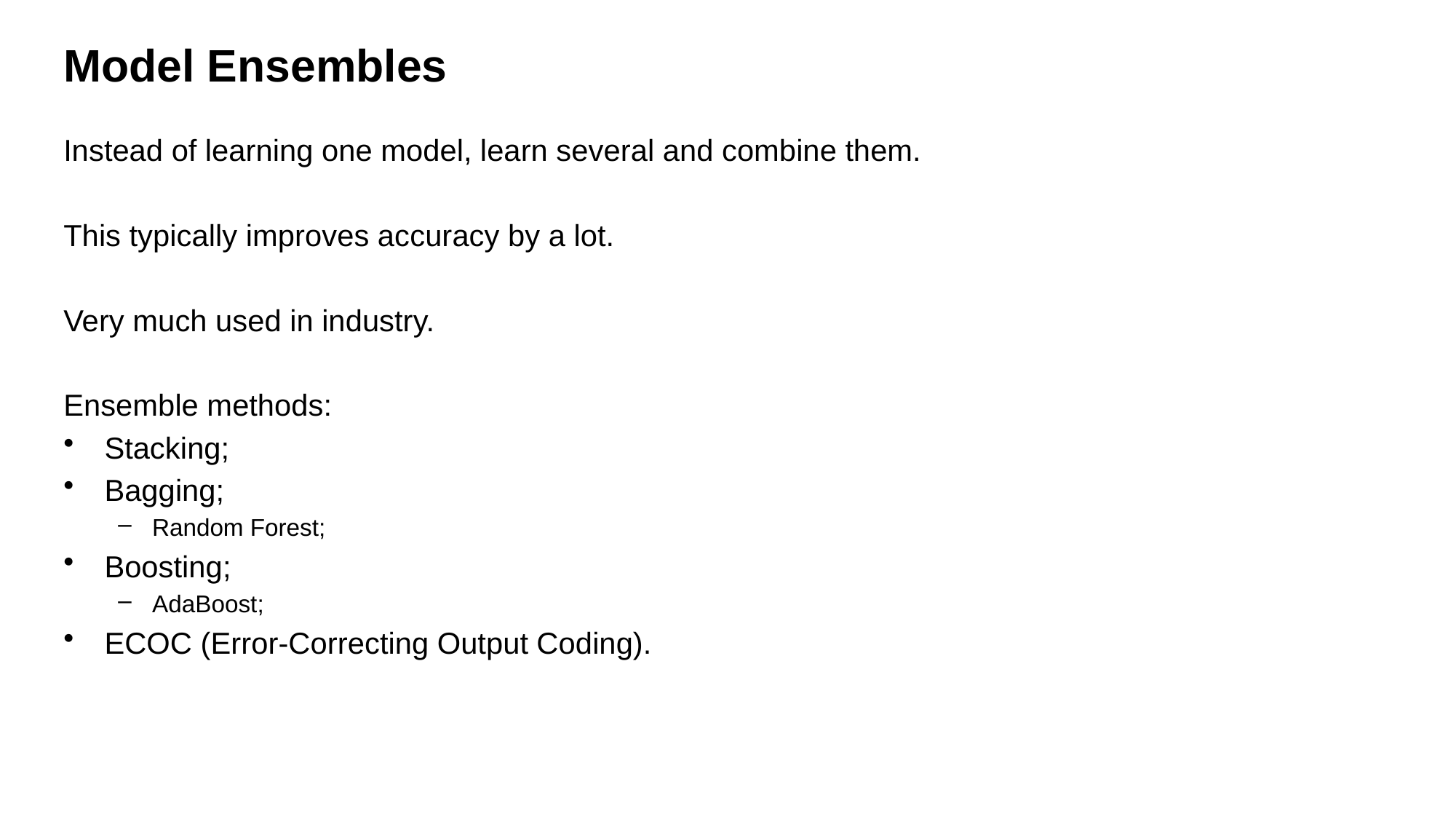

# Model Ensembles
Instead of learning one model, learn several and combine them.

This typically improves accuracy by a lot.

Very much used in industry.

Ensemble methods:
Stacking;
Bagging;
Random Forest;
Boosting;
AdaBoost;
ECOC (Error-Correcting Output Coding).